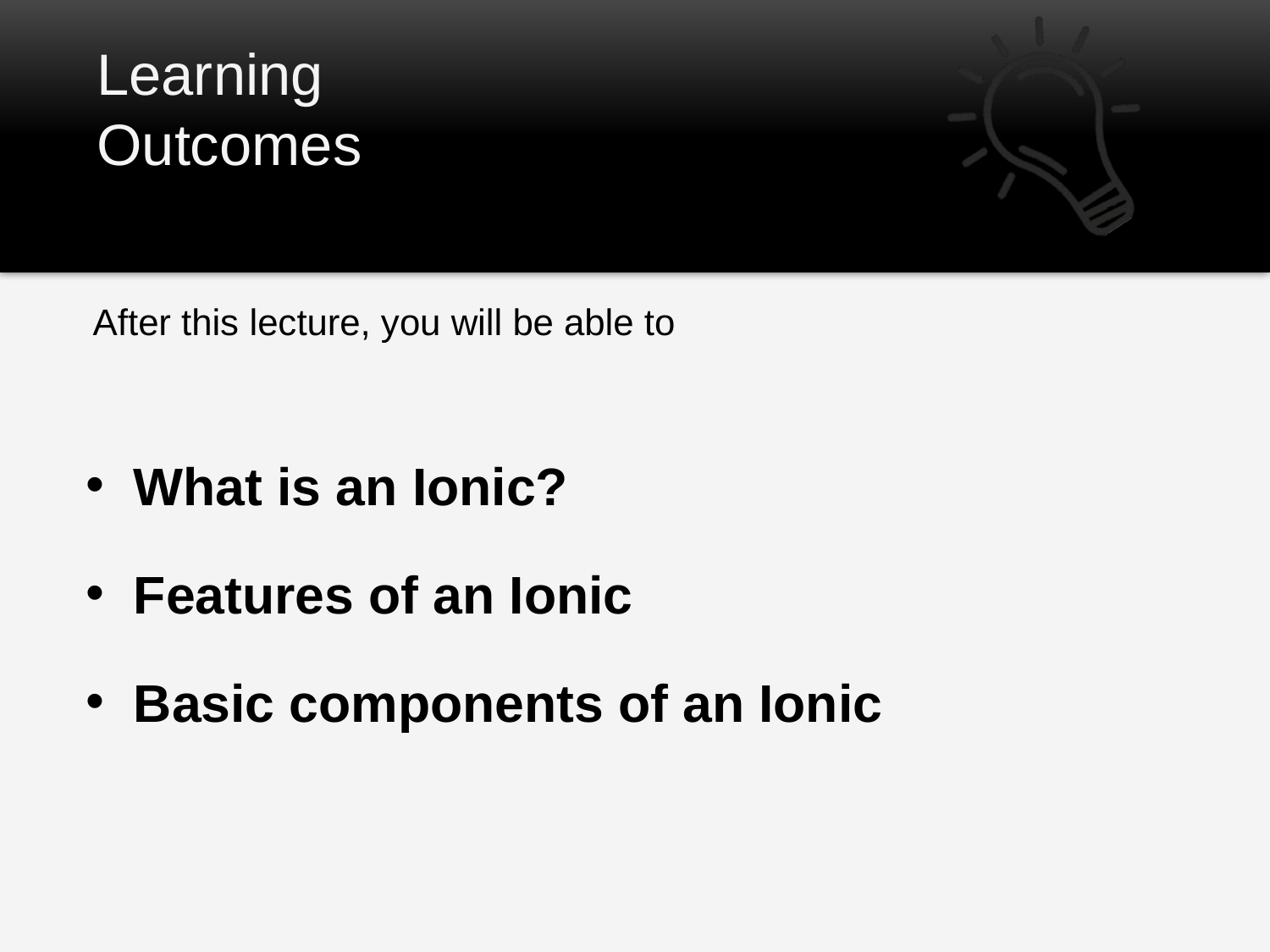

What is an Ionic?
Features of an Ionic
Basic components of an Ionic